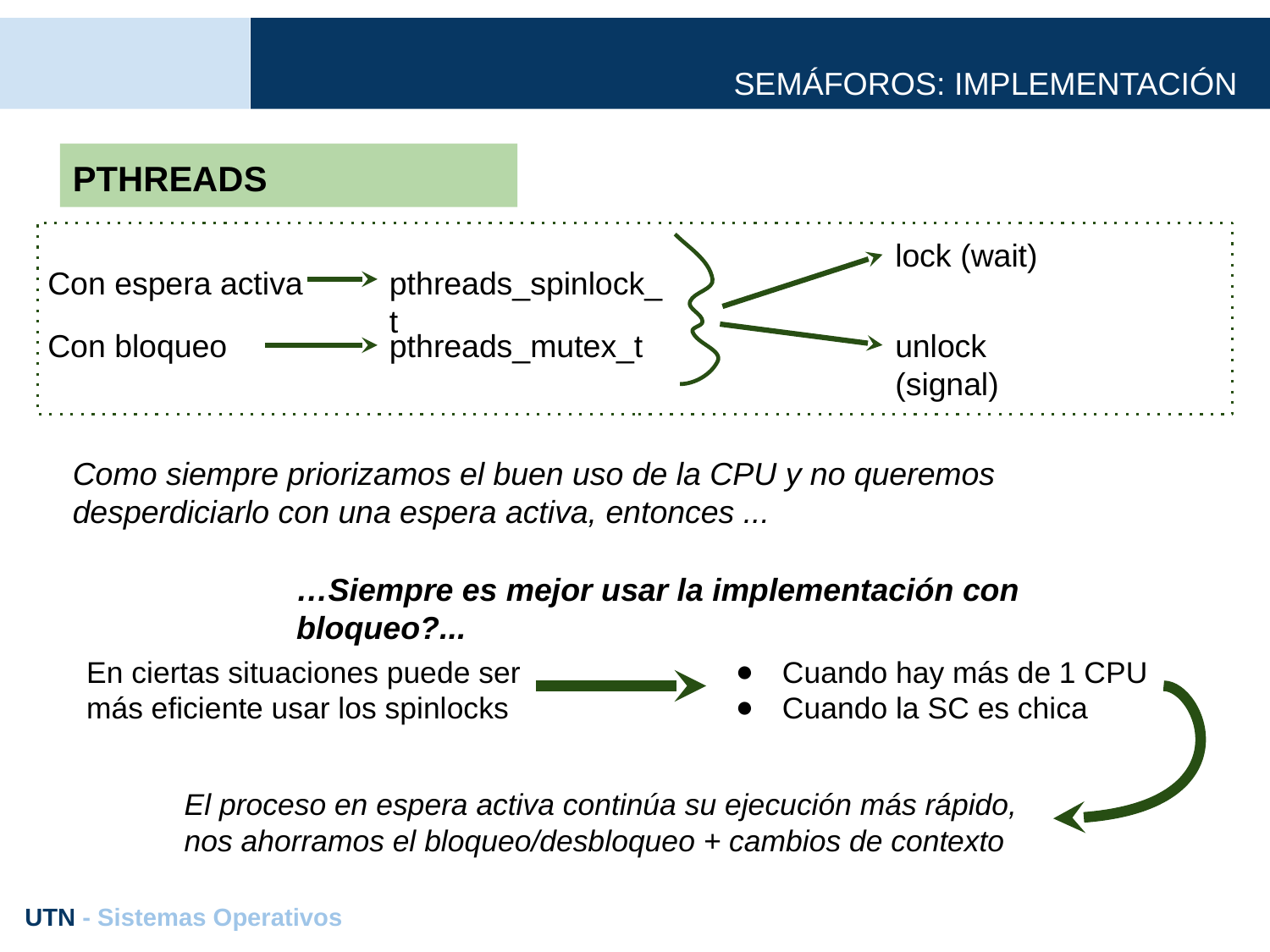

# SEMÁFOROS: IMPLEMENTACIÓN

PTHREADS

lock (wait)

Con espera activa
pthreads_spinlock_t
Con bloqueo
pthreads_mutex_t
unlock (signal)
Como siempre priorizamos el buen uso de la CPU y no queremos desperdiciarlo con una espera activa, entonces ...
…Siempre es mejor usar la implementación con bloqueo?...
Cuando hay más de 1 CPU
Cuando la SC es chica
En ciertas situaciones puede ser más eficiente usar los spinlocks
El proceso en espera activa continúa su ejecución más rápido, nos ahorramos el bloqueo/desbloqueo + cambios de contexto
UTN - Sistemas Operativos